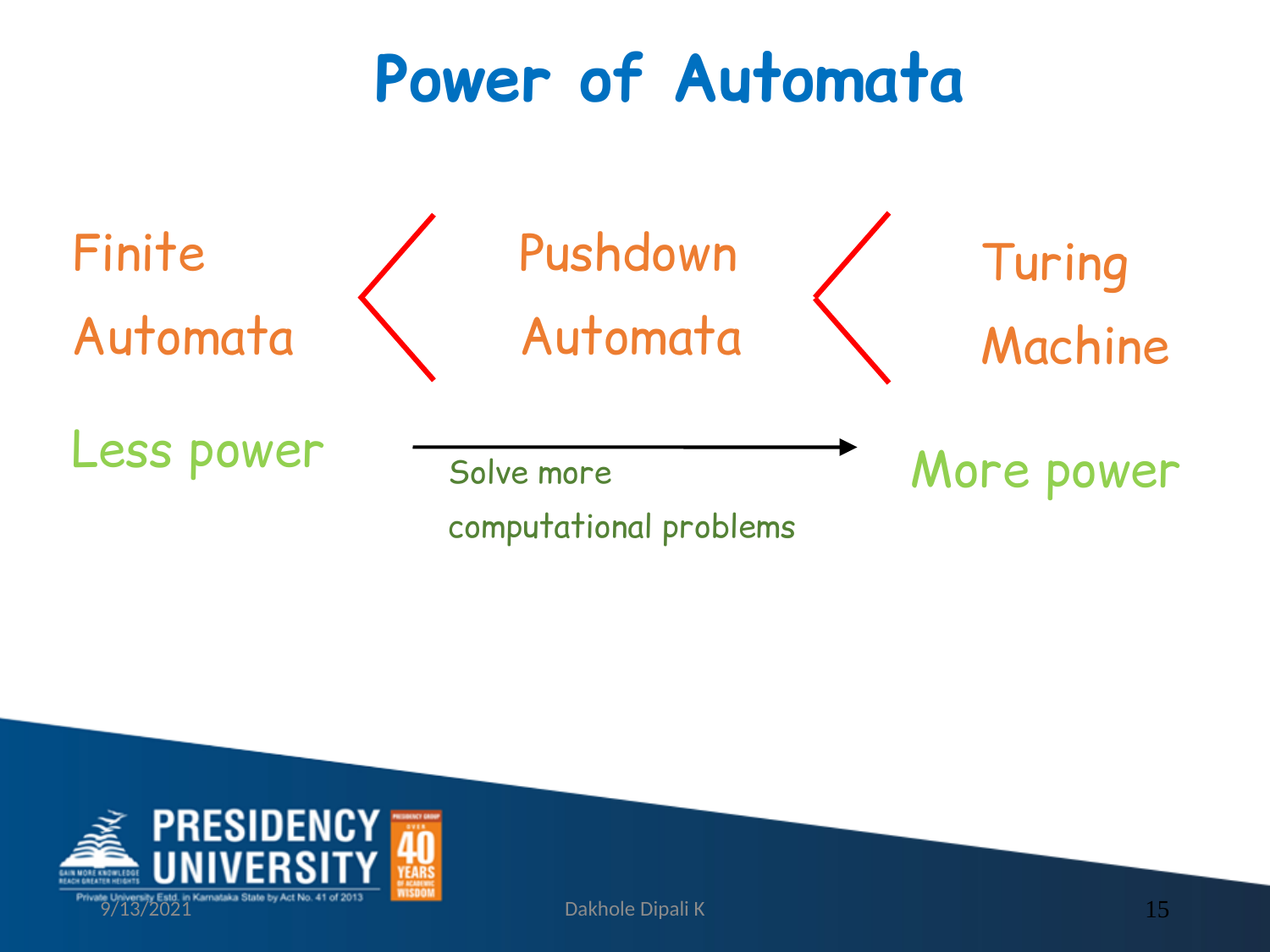

Power of Automata

Finite
Automata

Pushdown
Automata
Turing
Machine

Less power
More power
Solve more
computational problems

9/13/2021
Dakhole Dipali K
15